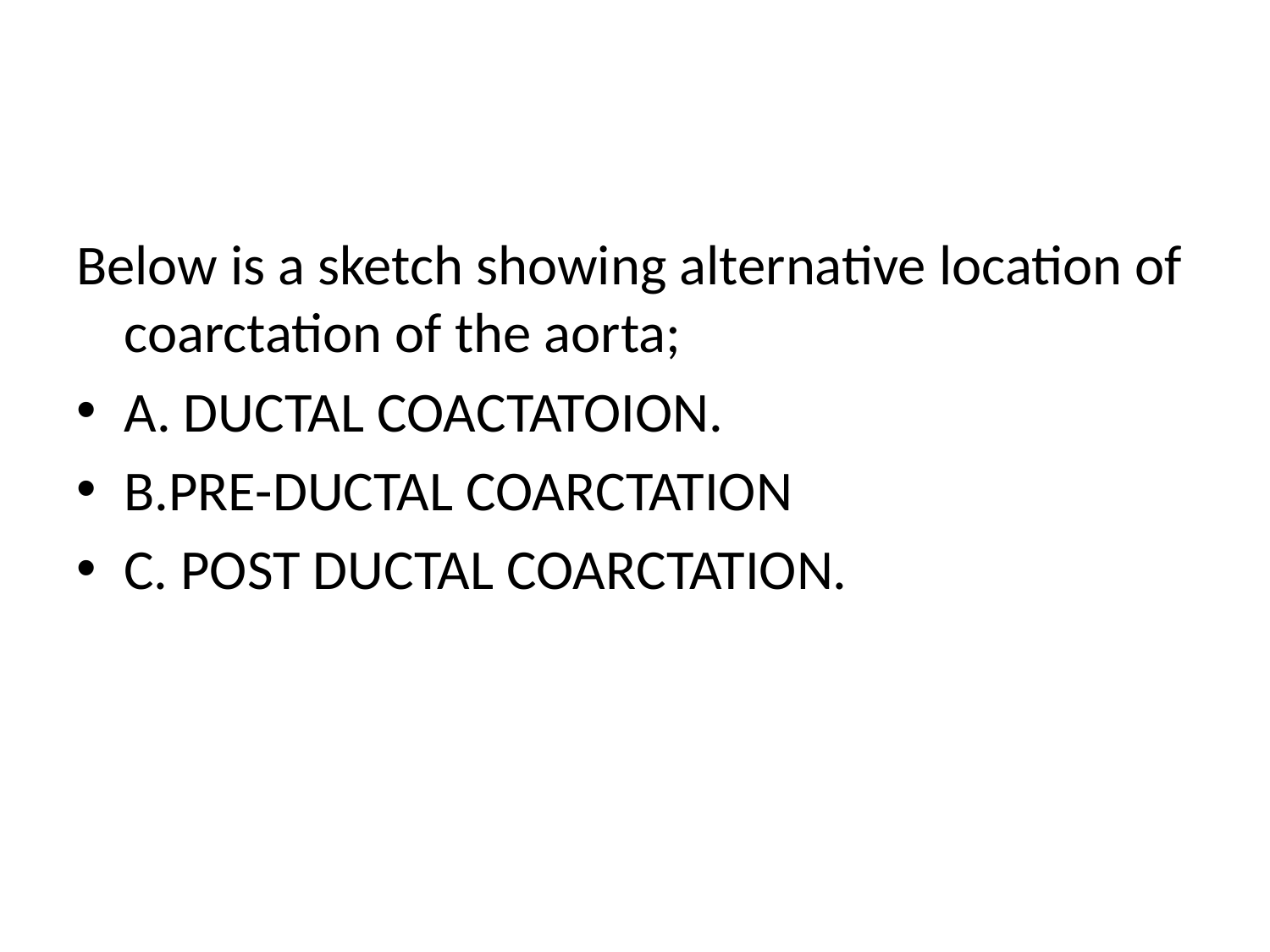

#
Below is a sketch showing alternative location of coarctation of the aorta;
A. DUCTAL COACTATOION.
B.PRE-DUCTAL COARCTATION
C. POST DUCTAL COARCTATION.